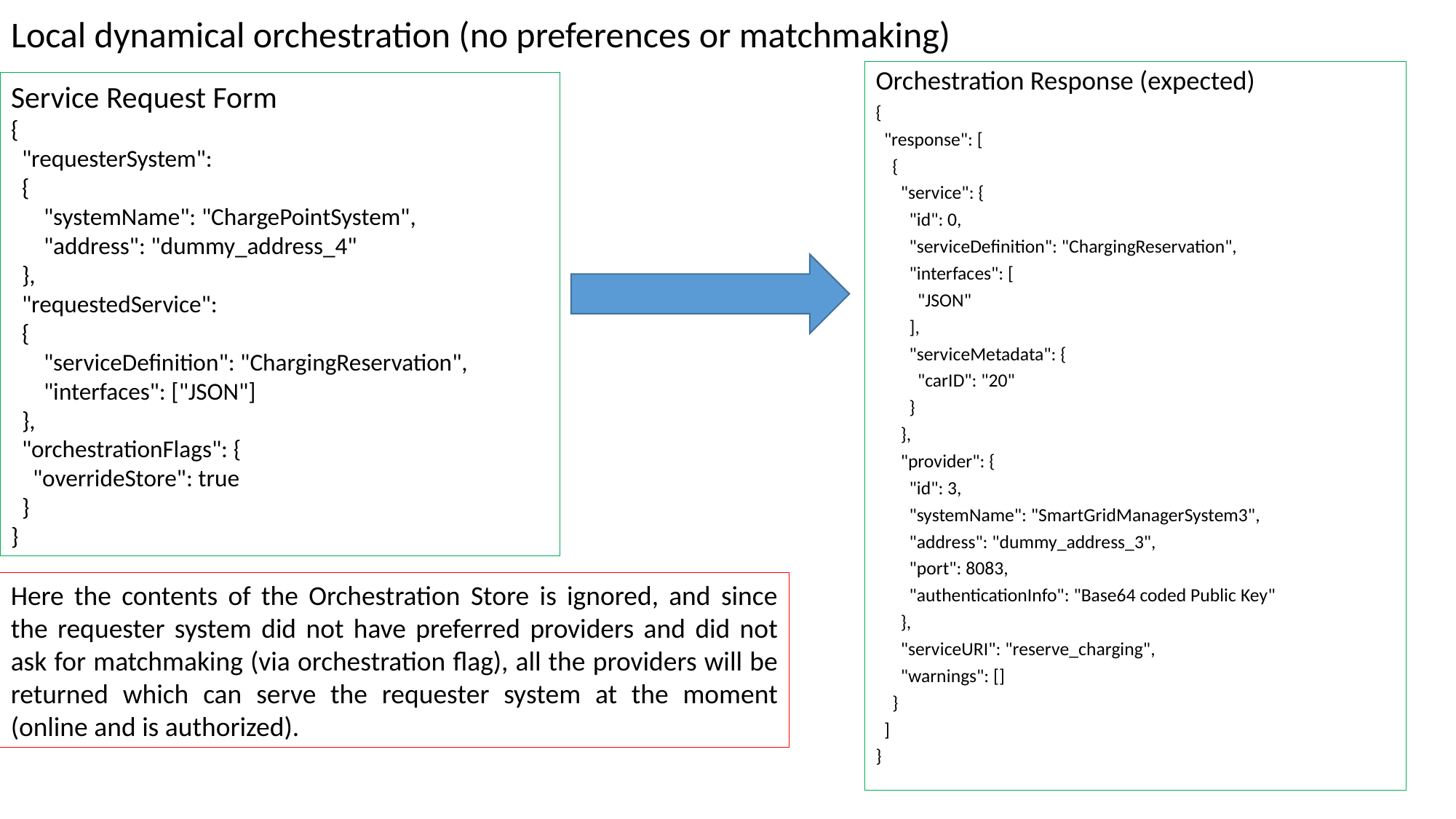

# Local dynamical orchestration (no preferences or matchmaking)
Orchestration Response (expected)
{
  "response": [
    {
      "service": {
        "id": 0,
        "serviceDefinition": "ChargingReservation",
        "interfaces": [
          "JSON"
        ],
        "serviceMetadata": {
          "carID": "20"
        }
      },
      "provider": {
        "id": 3,
        "systemName": "SmartGridManagerSystem3",
        "address": "dummy_address_3",
        "port": 8083,
        "authenticationInfo": "Base64 coded Public Key"
      },
      "serviceURI": "reserve_charging",
      "warnings": []
    }
  ]
}
Service Request Form
{
  "requesterSystem":
  {
      "systemName": "ChargePointSystem",
      "address": "dummy_address_4"
  },
  "requestedService":
  {
      "serviceDefinition": "ChargingReservation",
      "interfaces": ["JSON"]
  },
  "orchestrationFlags": {
    "overrideStore": true
  }
}

Here the contents of the Orchestration Store is ignored, and since the requester system did not have preferred providers and did not ask for matchmaking (via orchestration flag), all the providers will be returned which can serve the requester system at the moment (online and is authorized).